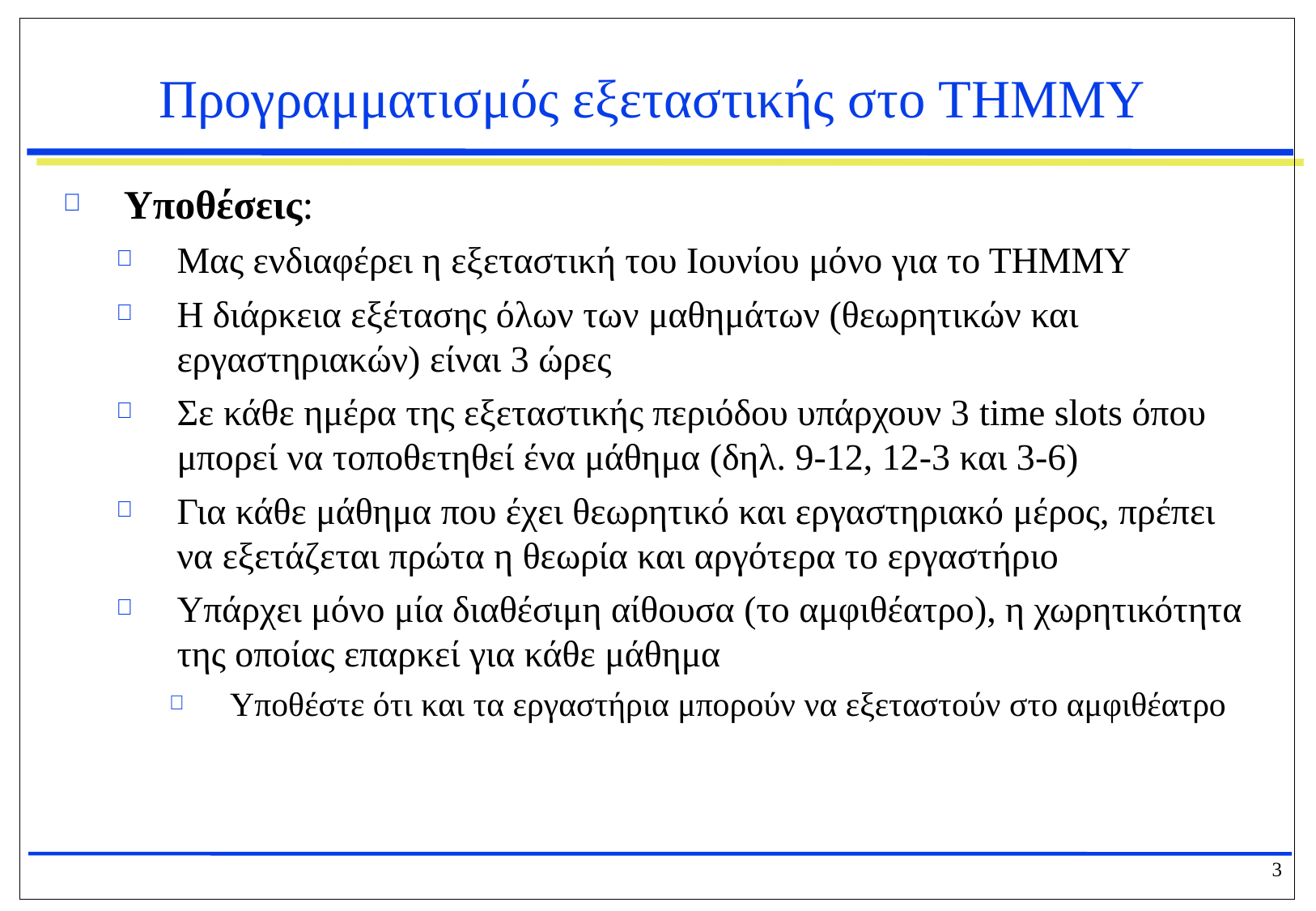

# Προγραμματισμός εξεταστικής στο ΤΗΜΜΥ
Υποθέσεις:
Μας ενδιαφέρει η εξεταστική του Ιουνίου μόνο για το ΤΗΜΜΥ
Η διάρκεια εξέτασης όλων των μαθημάτων (θεωρητικών και εργαστηριακών) είναι 3 ώρες
Σε κάθε ημέρα της εξεταστικής περιόδου υπάρχουν 3 time slots όπου μπορεί να τοποθετηθεί ένα μάθημα (δηλ. 9-12, 12-3 και 3-6)
Για κάθε μάθημα που έχει θεωρητικό και εργαστηριακό μέρος, πρέπει να εξετάζεται πρώτα η θεωρία και αργότερα το εργαστήριο
Υπάρχει μόνο μία διαθέσιμη αίθουσα (το αμφιθέατρο), η χωρητικότητα της οποίας επαρκεί για κάθε μάθημα
Υποθέστε ότι και τα εργαστήρια μπορούν να εξεταστούν στο αμφιθέατρο